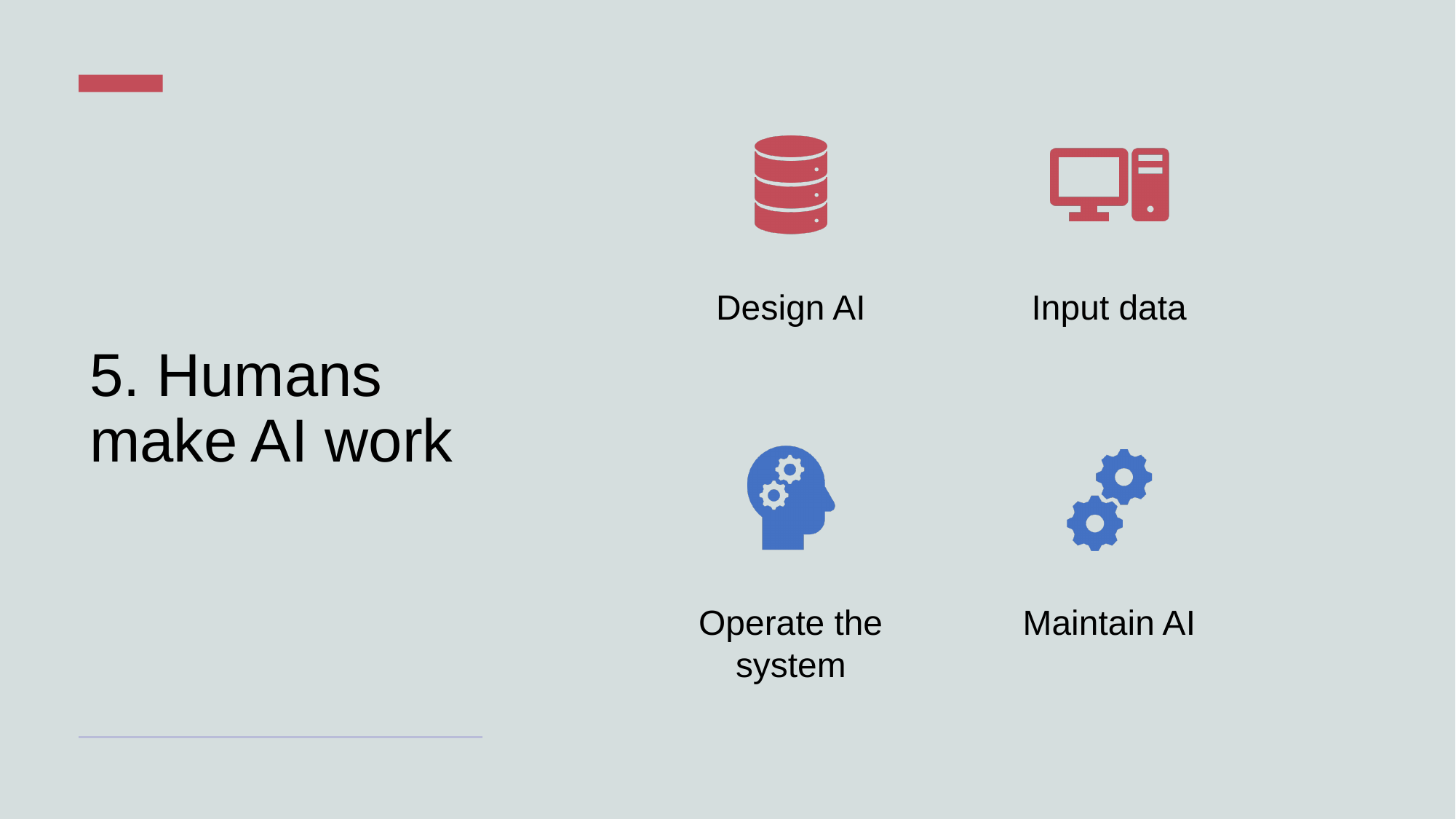

Design AI
Input data
Operate the system
Maintain AI
# 5. Humans make AI work